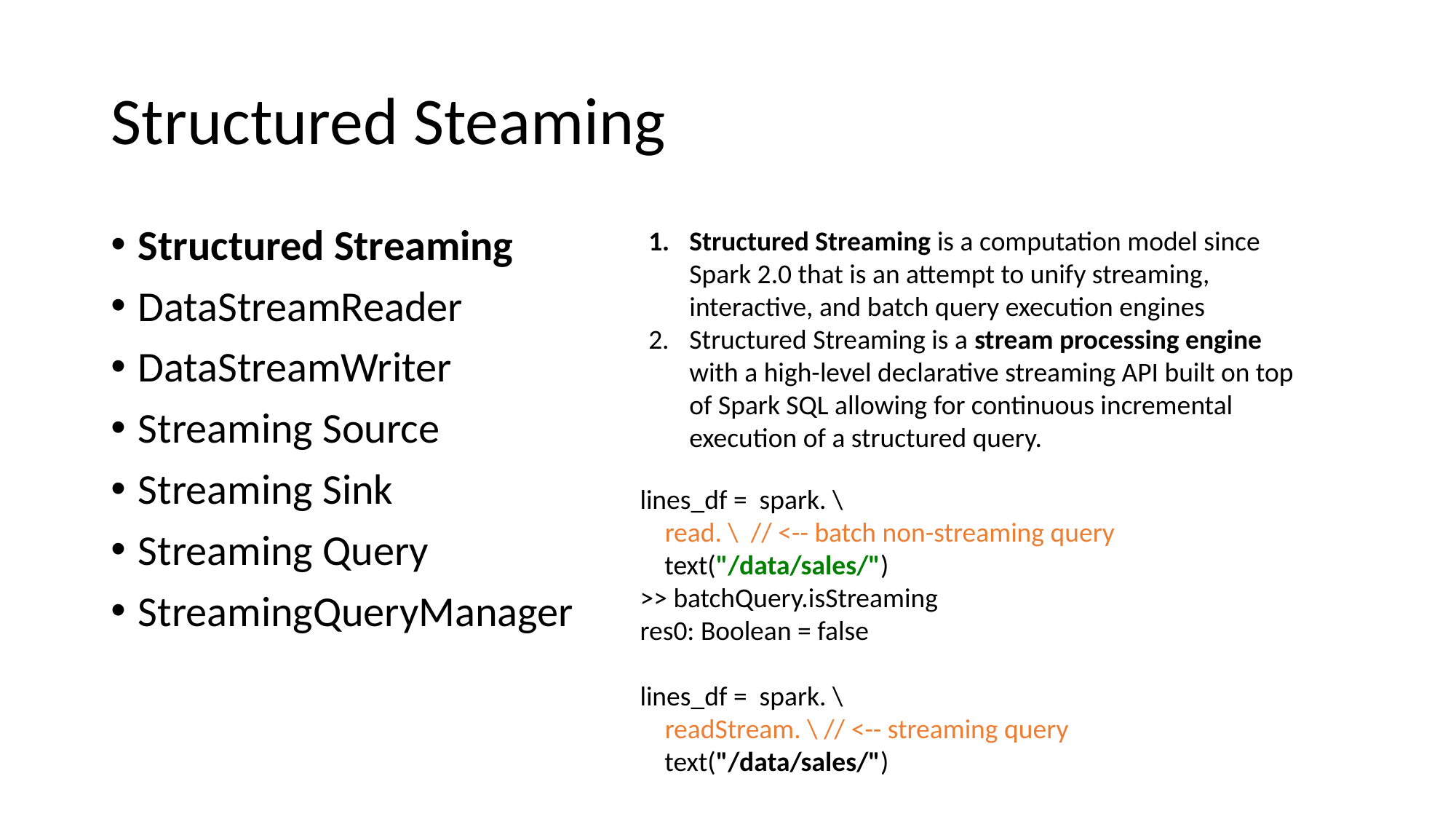

# Structured Steaming
Structured Streaming
DataStreamReader
DataStreamWriter
Streaming Source
Streaming Sink
Streaming Query
StreamingQueryManager
Structured Streaming is a computation model since Spark 2.0 that is an attempt to unify streaming, interactive, and batch query execution engines
Structured Streaming is a stream processing engine with a high-level declarative streaming API built on top of Spark SQL allowing for continuous incremental execution of a structured query.

lines_df =  spark. \
    read. \  // <-- batch non-streaming query
    text("/data/sales/")
>> batchQuery.isStreaming
res0: Boolean = false

lines_df =  spark. \
    readStream. \ // <-- streaming query
    text("/data/sales/")